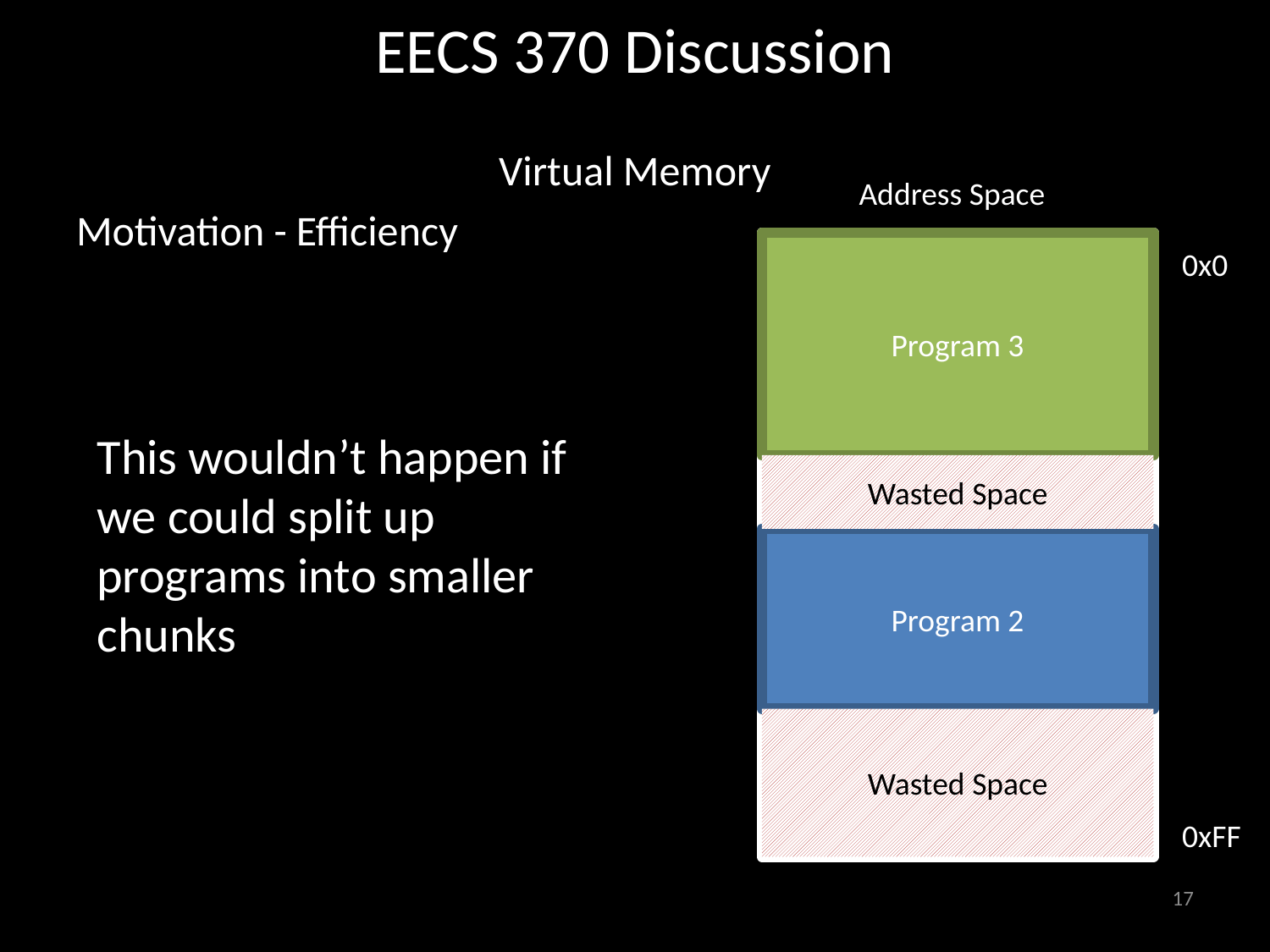

# EECS 370 Discussion
Virtual Memory
Motivation - Efficiency
Address Space

Program 3
0x0

0xFF
This wouldn’t happen if we could split up programs into smaller chunks
Wasted Space
Program 2
Wasted Space
17